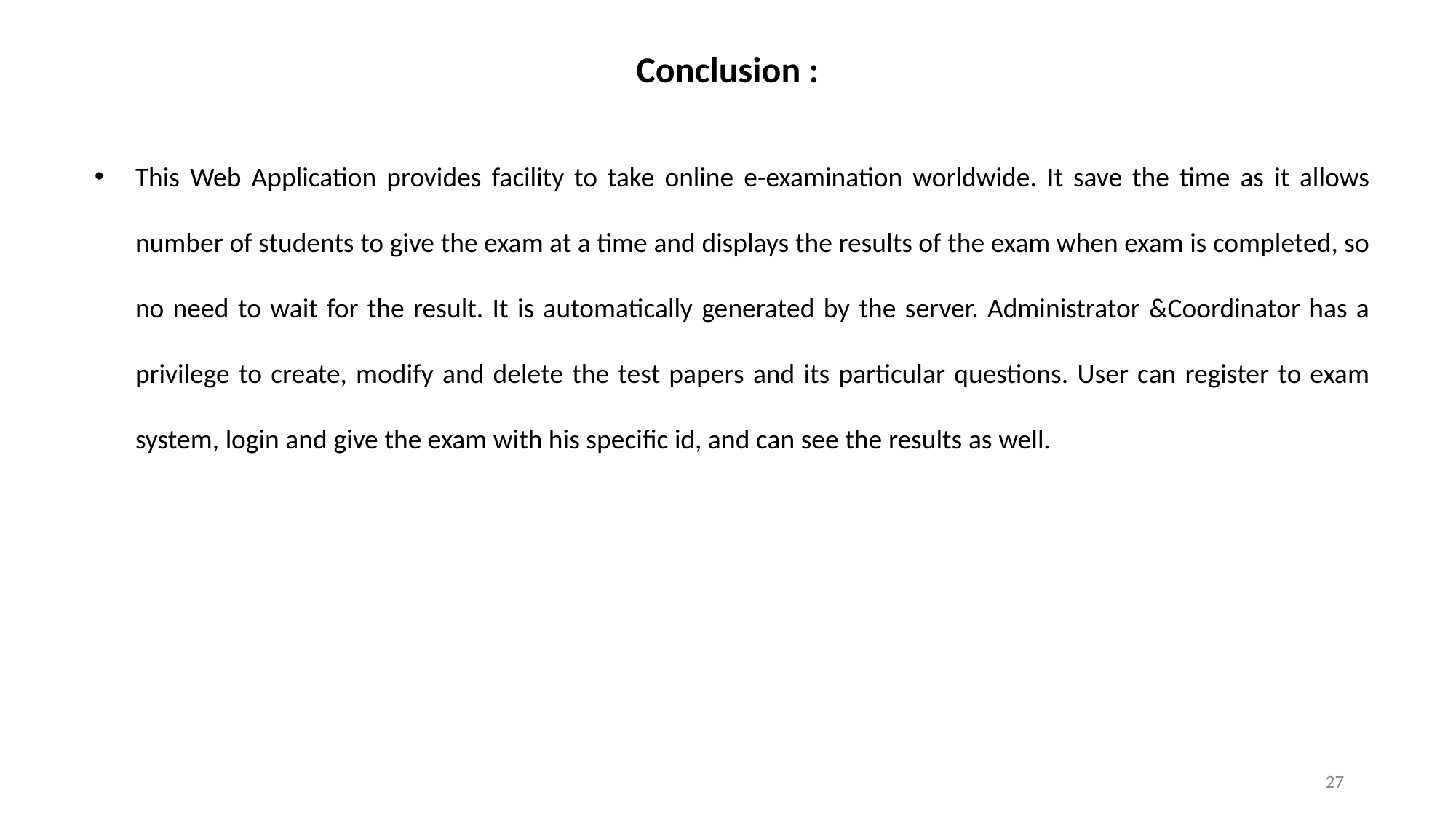

Conclusion :
This Web Application provides facility to take online e-examination worldwide. It save the time as it allows number of students to give the exam at a time and displays the results of the exam when exam is completed, so no need to wait for the result. It is automatically generated by the server. Administrator &Coordinator has a privilege to create, modify and delete the test papers and its particular questions. User can register to exam system, login and give the exam with his specific id, and can see the results as well.

27